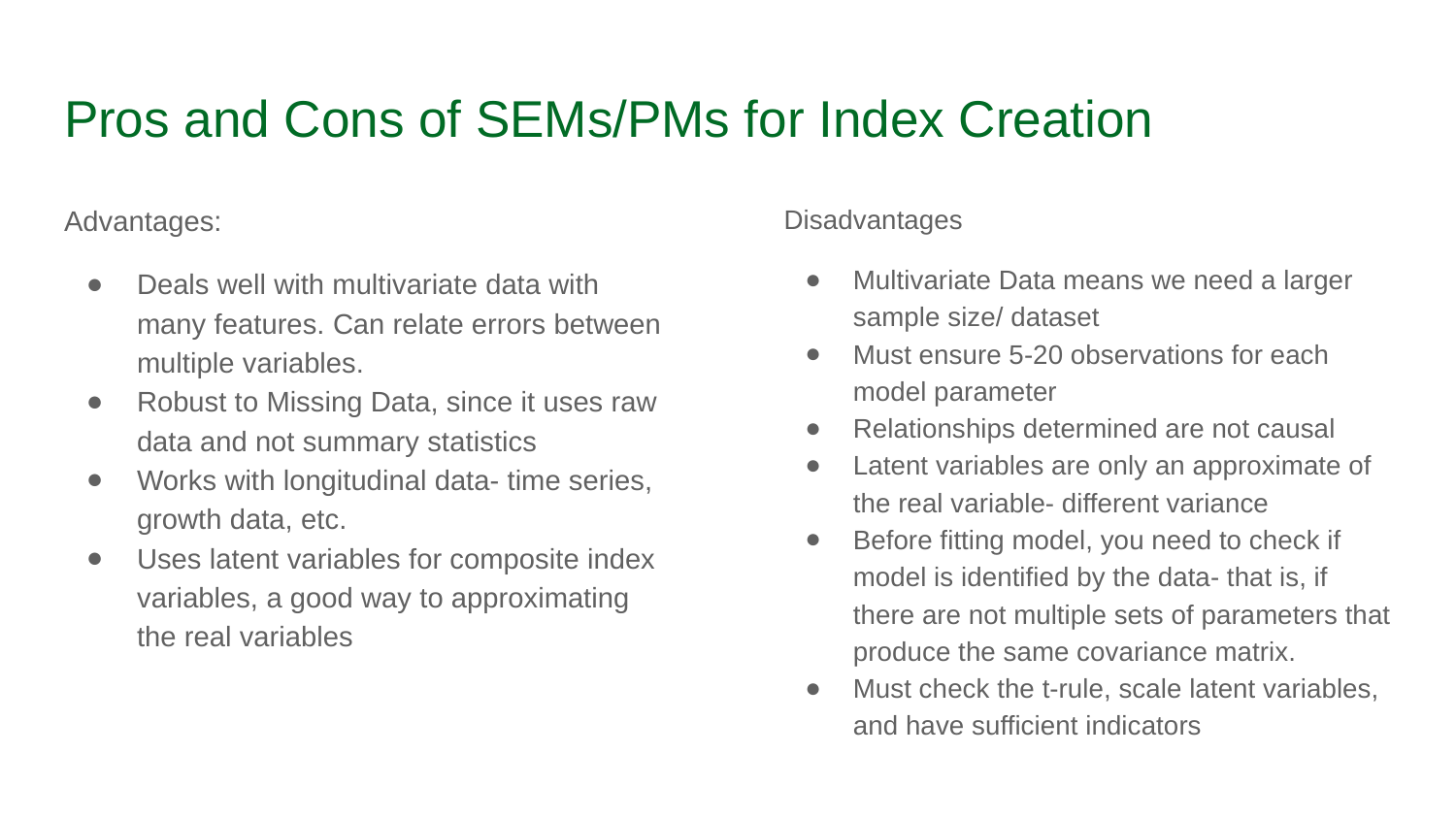

# Pros and Cons of SEMs/PMs for Index Creation
Advantages:
Deals well with multivariate data with many features. Can relate errors between multiple variables.
Robust to Missing Data, since it uses raw data and not summary statistics
Works with longitudinal data- time series, growth data, etc.
Uses latent variables for composite index variables, a good way to approximating the real variables
Disadvantages
Multivariate Data means we need a larger sample size/ dataset
Must ensure 5-20 observations for each model parameter
Relationships determined are not causal
Latent variables are only an approximate of the real variable- different variance
Before fitting model, you need to check if model is identified by the data- that is, if there are not multiple sets of parameters that produce the same covariance matrix.
Must check the t-rule, scale latent variables, and have sufficient indicators